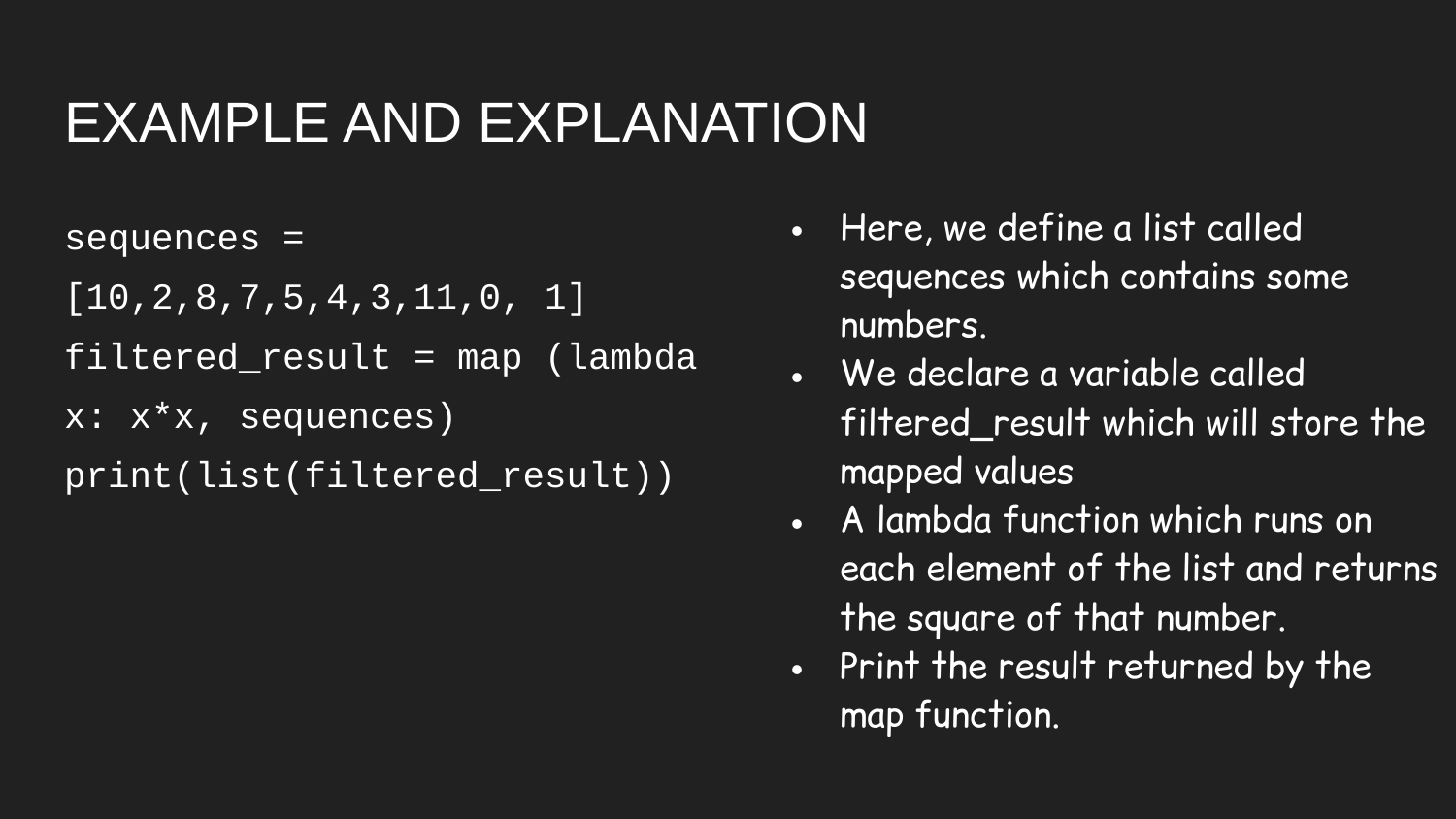

# EXAMPLE AND EXPLANATION
sequences = [10,2,8,7,5,4,3,11,0, 1]
filtered_result = map (lambda x: x*x, sequences)
print(list(filtered_result))

Here, we define a list called sequences which contains some numbers.
We declare a variable called filtered_result which will store the mapped values
A lambda function which runs on each element of the list and returns the square of that number.
Print the result returned by the map function.